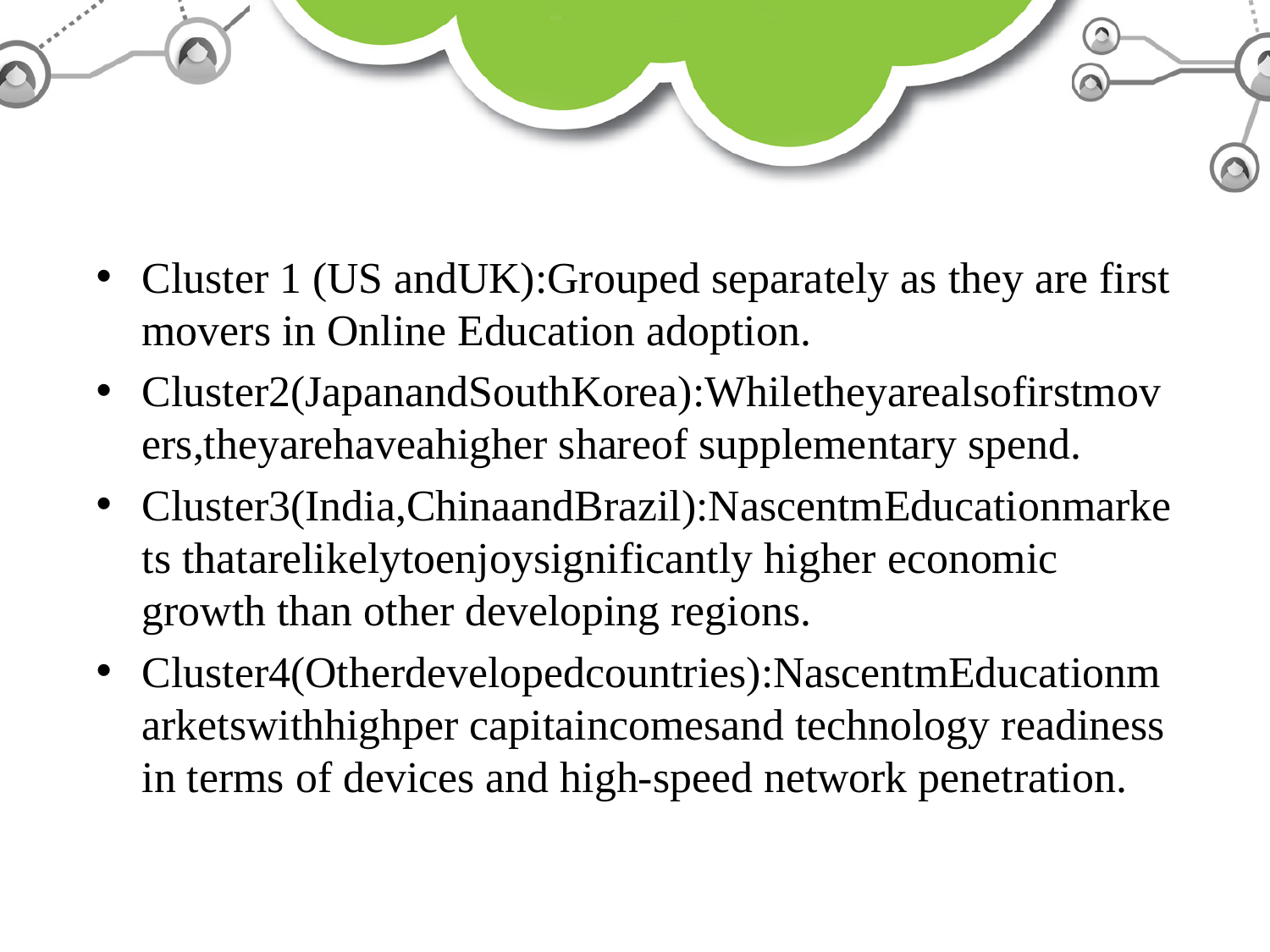

#
Cluster 1 (US andUK):Grouped separately as they are first movers in Online Education adoption.
Cluster2(JapanandSouthKorea):Whiletheyarealsofirstmovers,theyarehaveahigher shareof supplementary spend.
Cluster3(India,ChinaandBrazil):NascentmEducationmarkets thatarelikelytoenjoysignificantly higher economic growth than other developing regions.
Cluster4(Otherdevelopedcountries):NascentmEducationmarketswithhighper capitaincomesand technology readiness in terms of devices and high-speed network penetration.